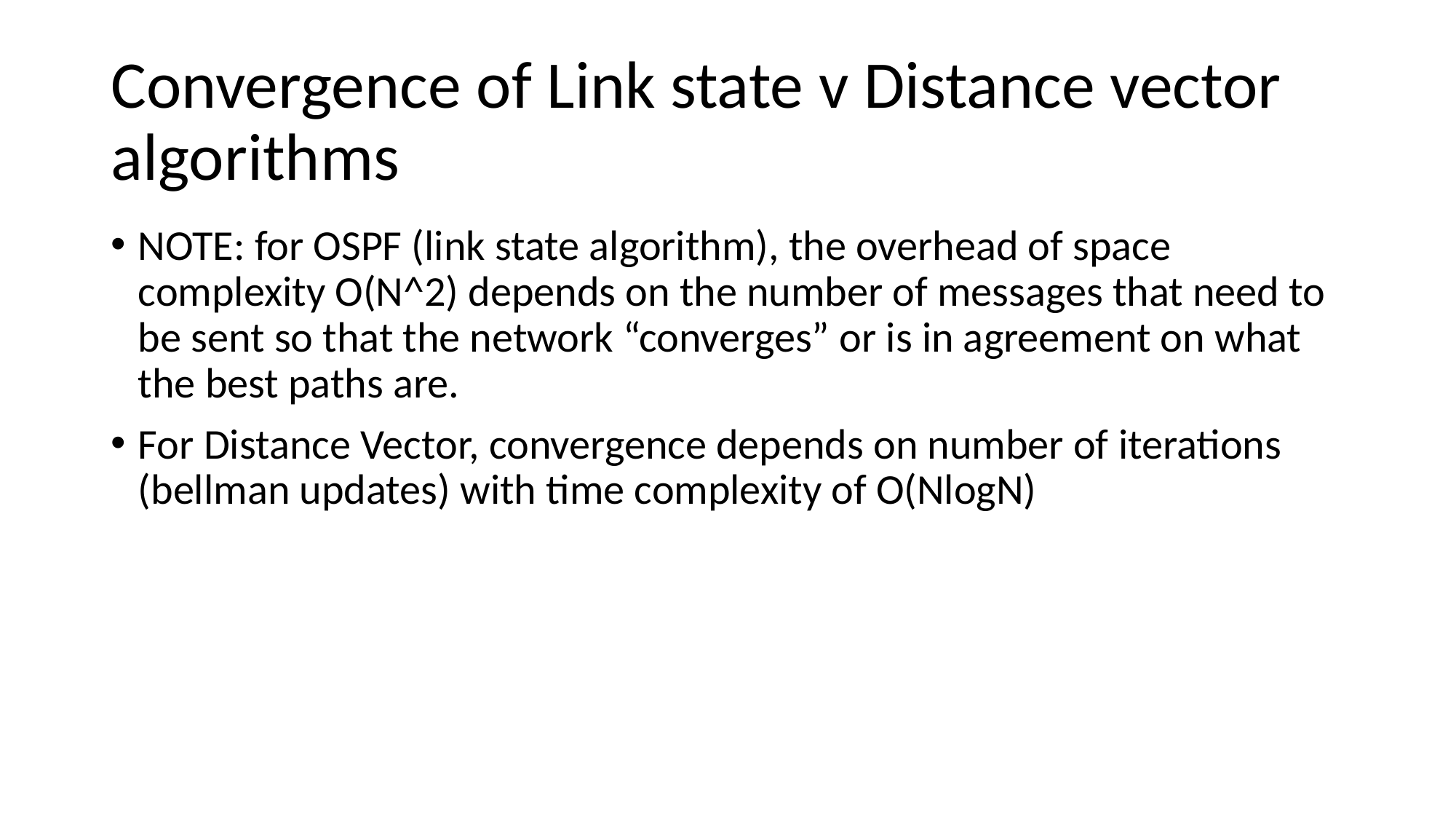

# Convergence of Link state v Distance vector algorithms
NOTE: for OSPF (link state algorithm), the overhead of space complexity O(N^2) depends on the number of messages that need to be sent so that the network “converges” or is in agreement on what the best paths are.
For Distance Vector, convergence depends on number of iterations (bellman updates) with time complexity of O(NlogN)